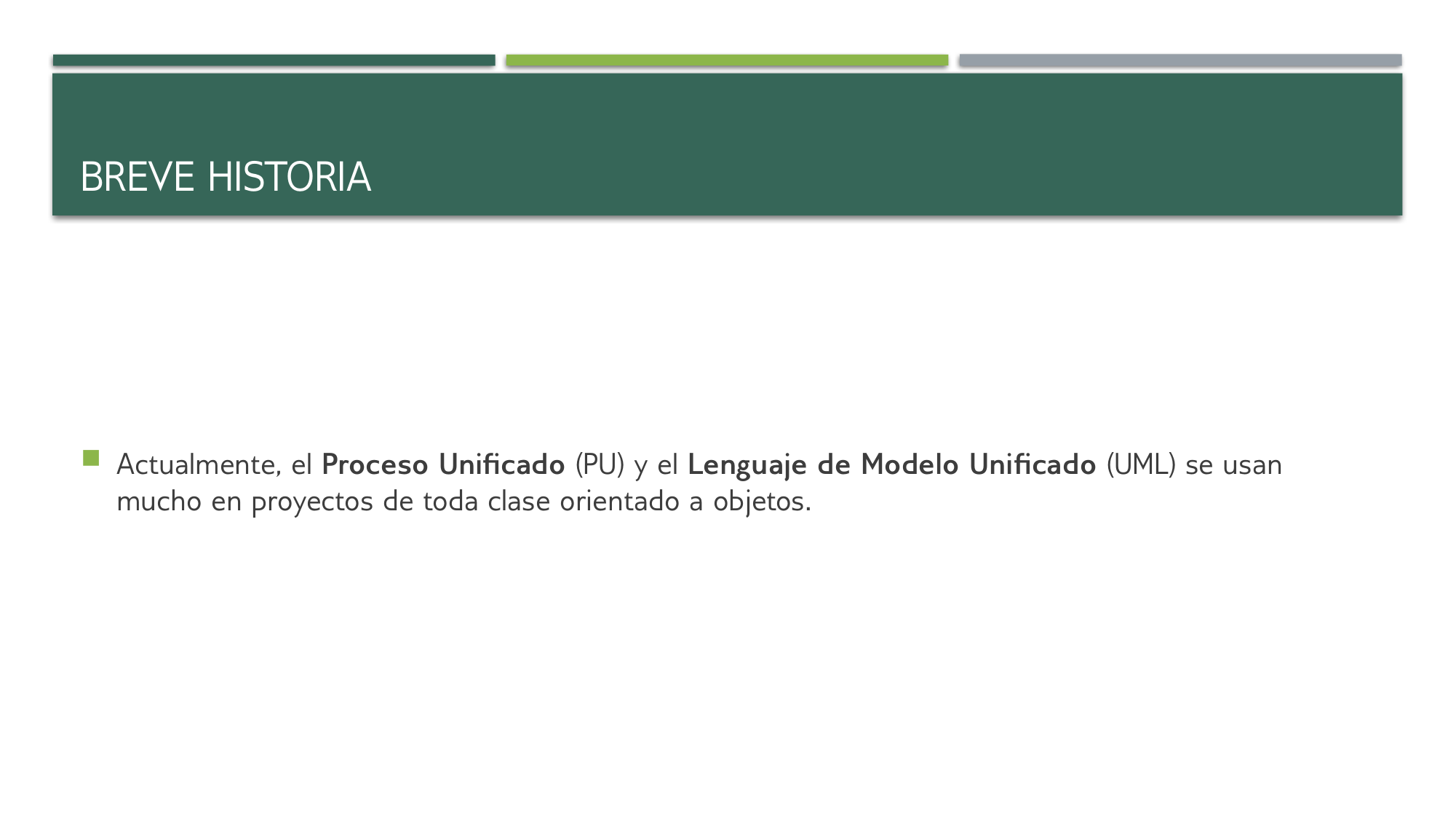

# Breve historia
Actualmente, el Proceso Unificado (PU) y el Lenguaje de Modelo Unificado (UML) se usan mucho en proyectos de toda clase orientado a objetos.